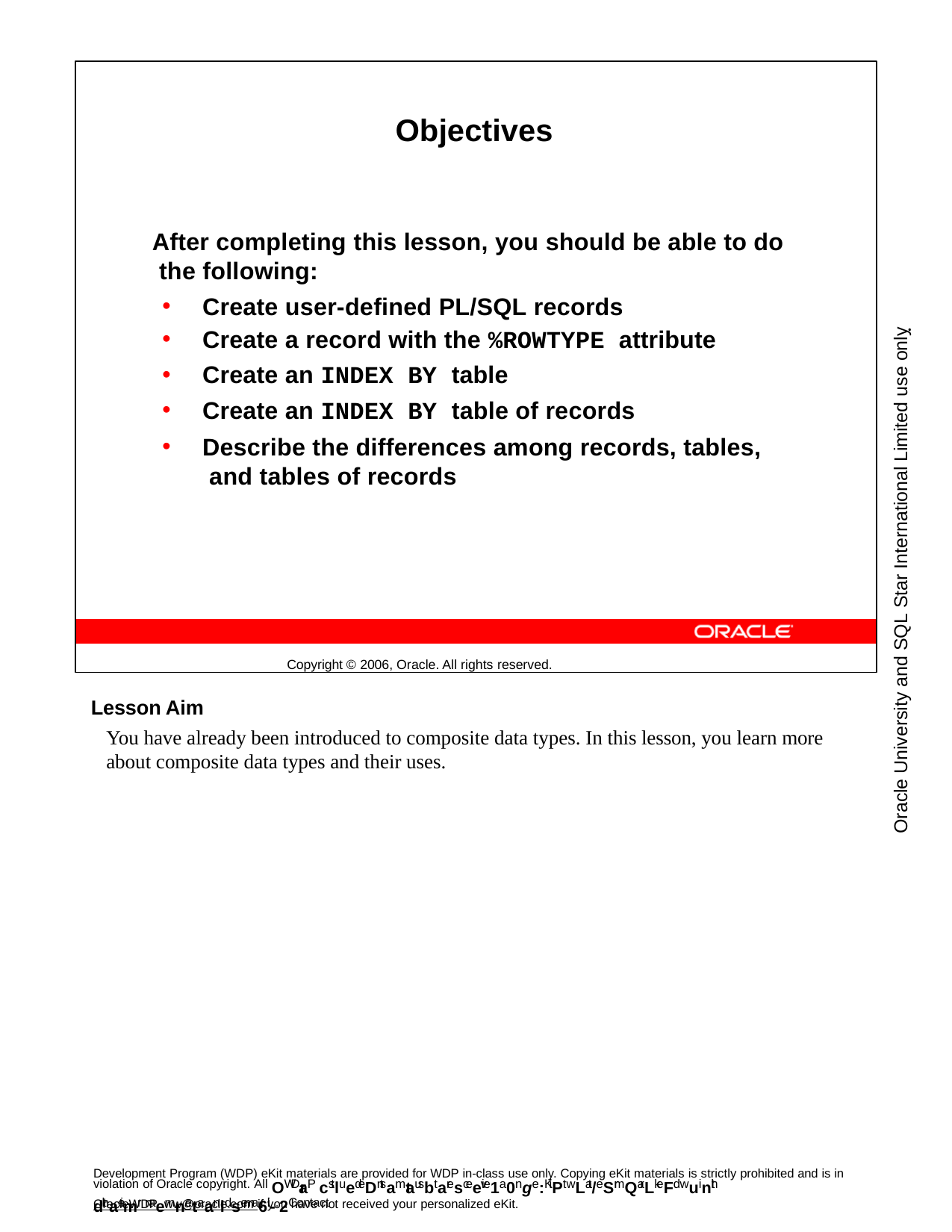

Objectives

After completing this lesson, you should be able to do  the following:
Create user-defined PL/SQL records
Create a record with the %ROWTYPE attribute
Create an INDEX BY table
Create an INDEX BY table of records
Describe the differences among records, tables,  and tables of records

Copyright © 2006, Oracle. All rights reserved.
Oracle University and SQL Star International Limited use onlyฺ

Lesson Aim
You have already been introduced to composite data types. In this lesson, you learn more  about composite data types and their uses.
Development Program (WDP) eKit materials are provided for WDP in-class use only. Copying eKit materials is strictly prohibited and is in
violation of Oracle copyright. All OWDraP cstluedeDntsamtausbt aresceeive1a0nge:KiPt wLat/eSrmQarLkeFd wuinth dthaeimr naemnetaanldsema6il-. 2Contact
OracleWDP_ww@oracle.com if you have not received your personalized eKit.